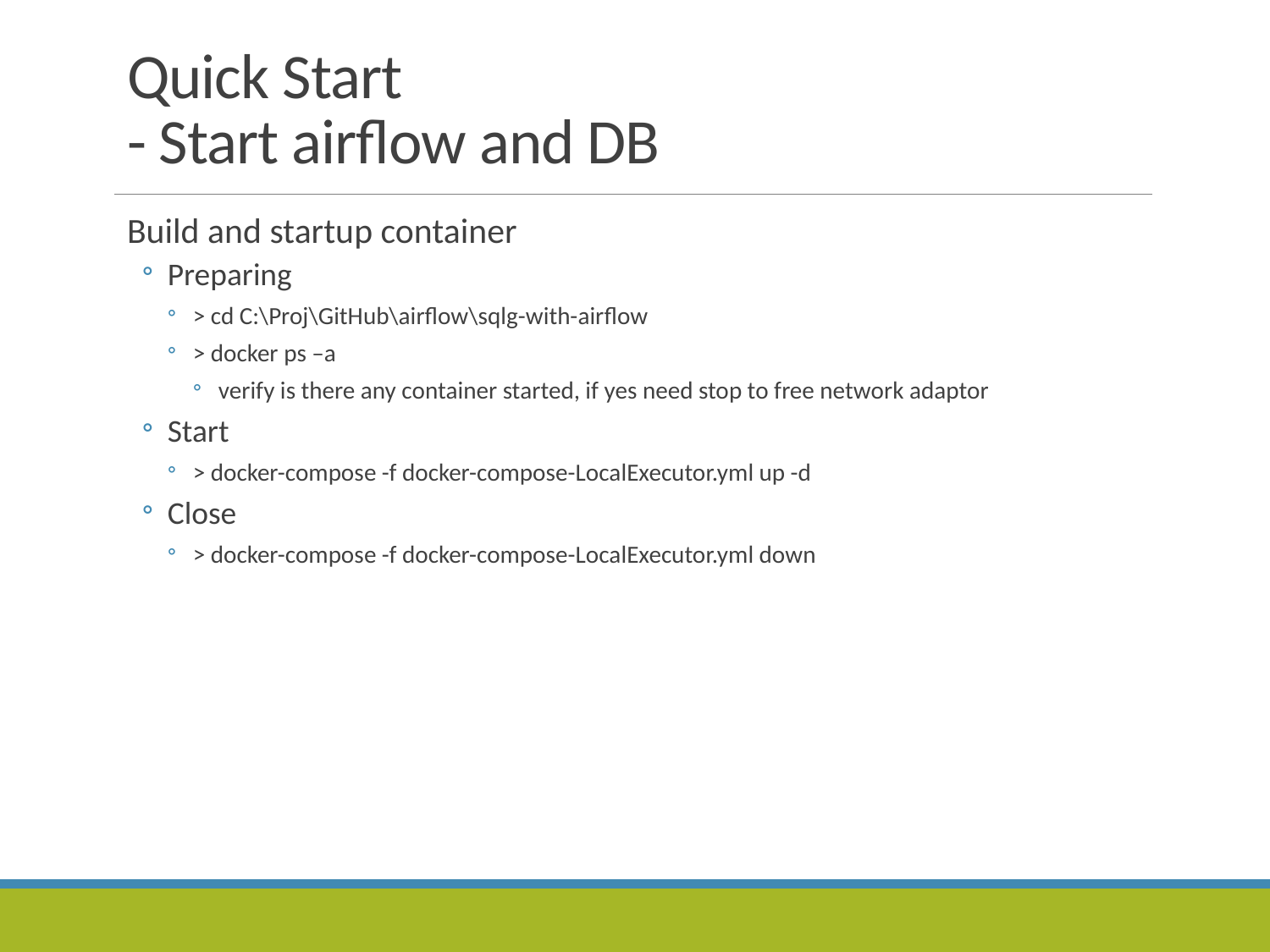

# Quick Start - Start airflow and DB
Build and startup container
Preparing
> cd C:\Proj\GitHub\airflow\sqlg-with-airflow
> docker ps –a
verify is there any container started, if yes need stop to free network adaptor
Start
> docker-compose -f docker-compose-LocalExecutor.yml up -d
Close
> docker-compose -f docker-compose-LocalExecutor.yml down